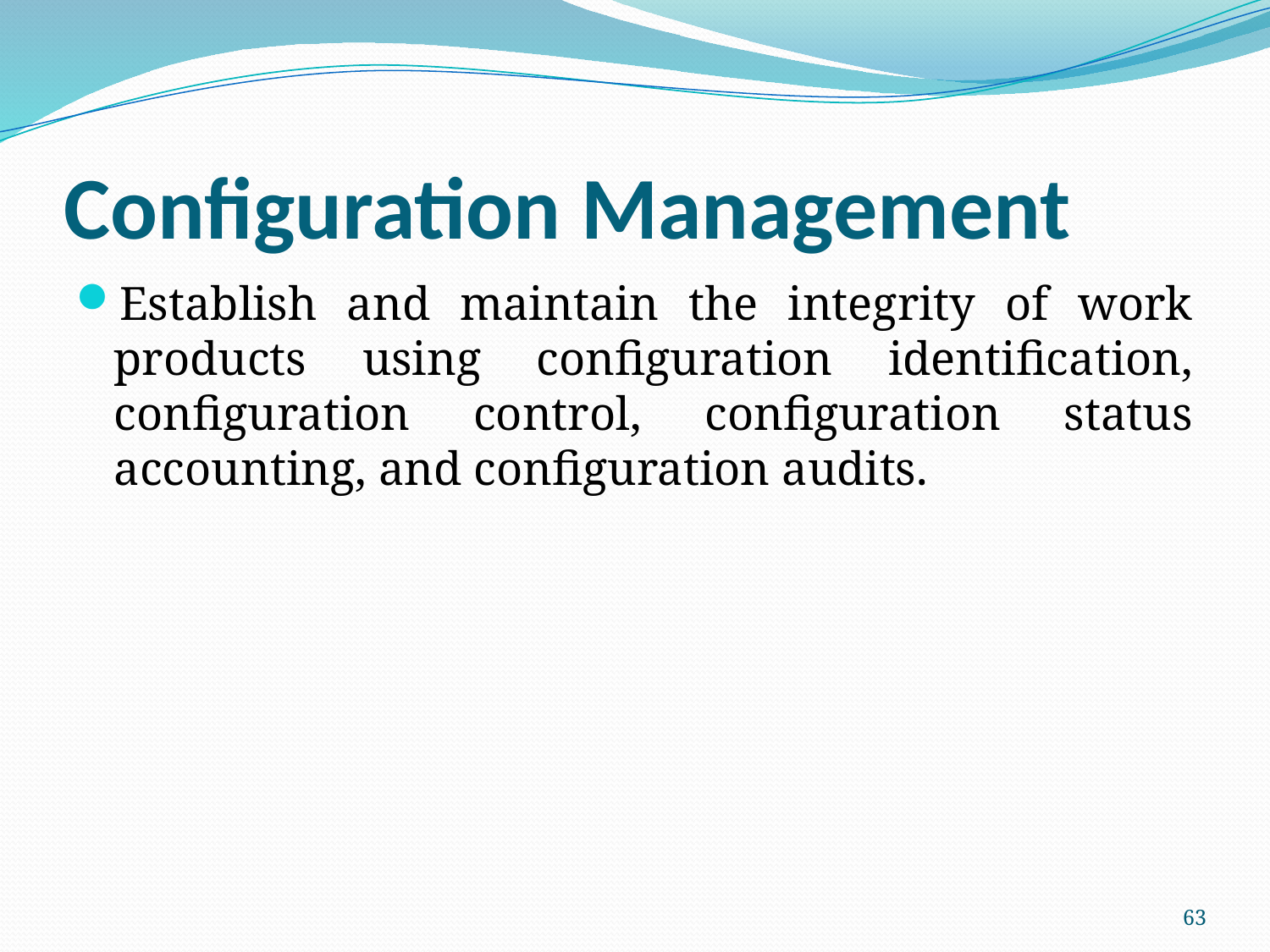

# Configuration Management
Establish and maintain the integrity of work products using configuration identification, configuration control, configuration status accounting, and configuration audits.

63